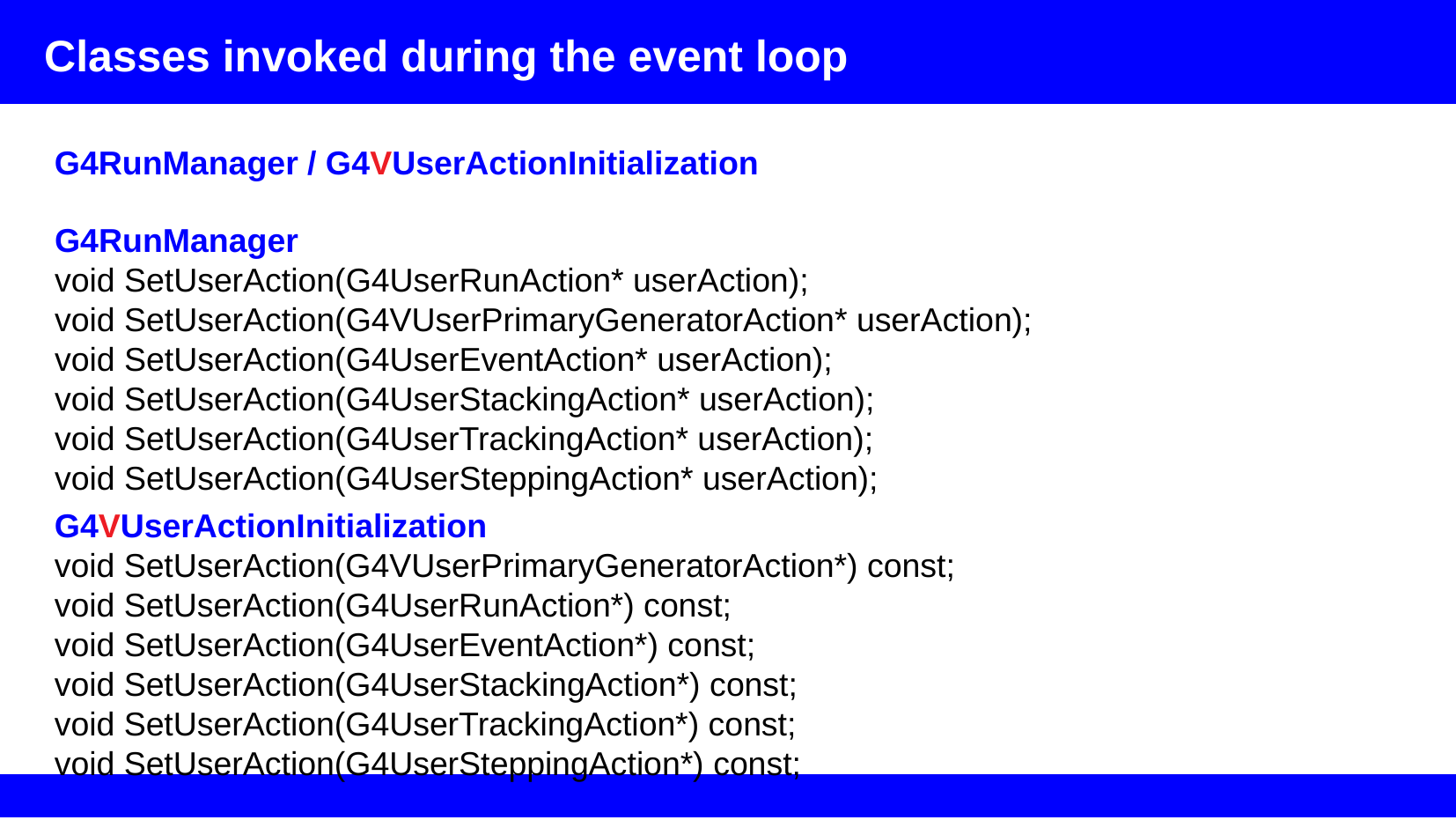

Classes invoked during the event loop
G4RunManager / G4VUserActionInitialization
G4RunManager
void SetUserAction(G4UserRunAction* userAction);
void SetUserAction(G4VUserPrimaryGeneratorAction* userAction);
void SetUserAction(G4UserEventAction* userAction);
void SetUserAction(G4UserStackingAction* userAction);
void SetUserAction(G4UserTrackingAction* userAction);
void SetUserAction(G4UserSteppingAction* userAction);
G4VUserActionInitialization
void SetUserAction(G4VUserPrimaryGeneratorAction*) const;
void SetUserAction(G4UserRunAction*) const;
void SetUserAction(G4UserEventAction*) const;
void SetUserAction(G4UserStackingAction*) const;
void SetUserAction(G4UserTrackingAction*) const;
void SetUserAction(G4UserSteppingAction*) const;